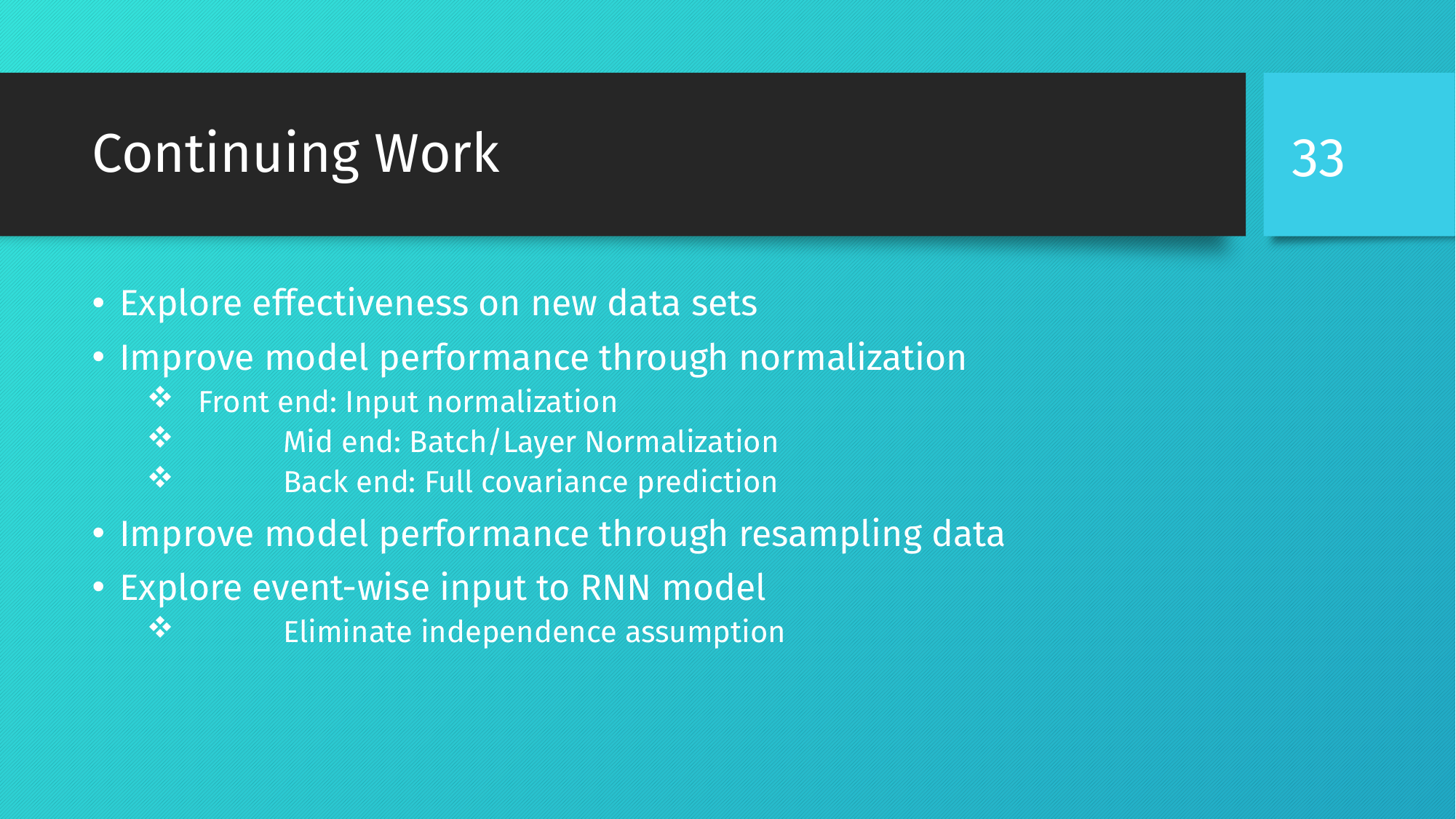

33
# Continuing Work
Explore effectiveness on new data sets
Improve model performance through normalization
   Front end: Input normalization
	Mid end: Batch/Layer Normalization
	Back end: Full covariance prediction
Improve model performance through resampling data
Explore event-wise input to RNN model
	Eliminate independence assumption